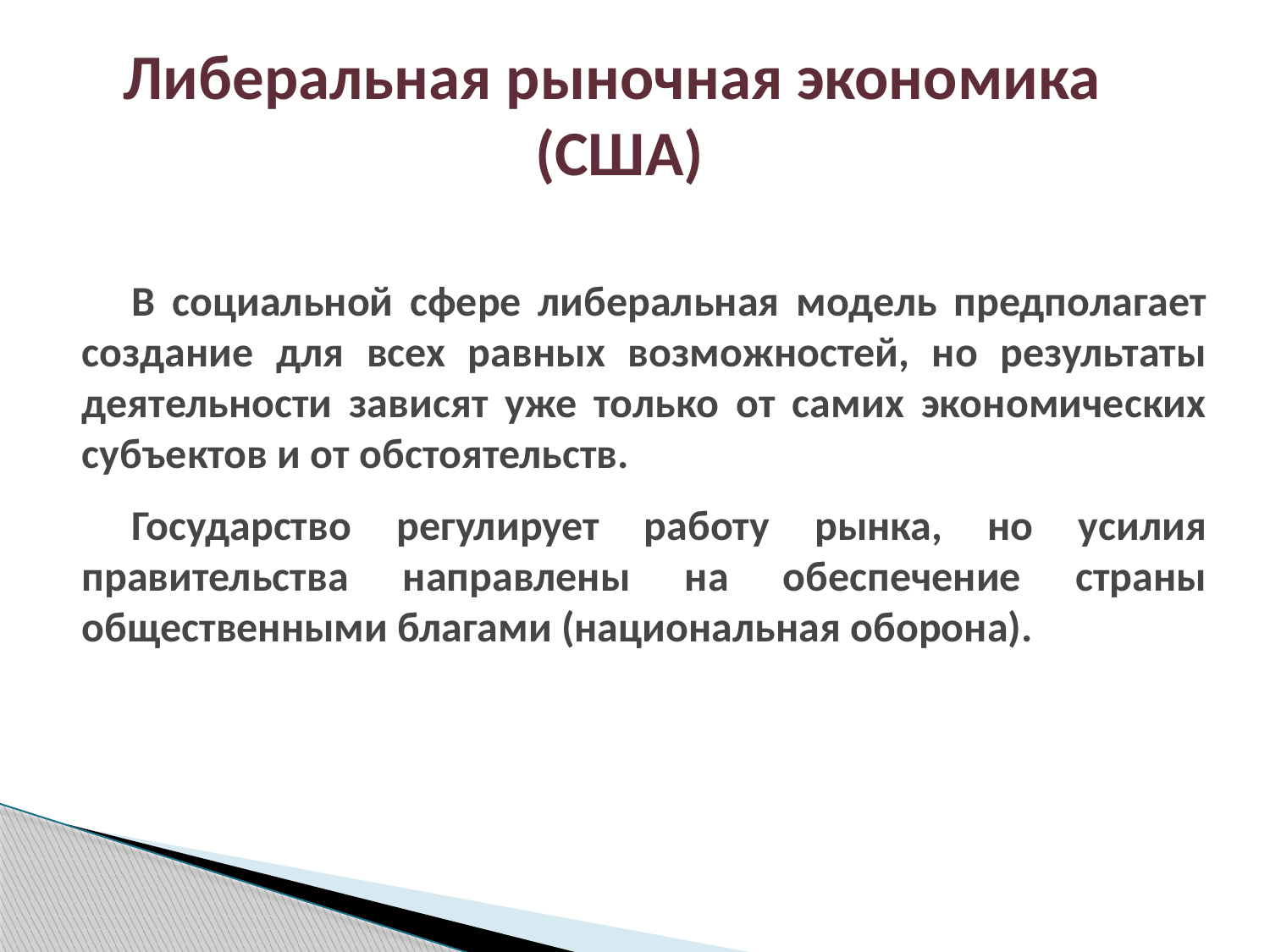

Либеральная рыночная экономика
(США)
В социальной сфере либеральная модель предполагает создание для всех равных возможностей, но результаты деятельности зависят уже только от самих экономических субъектов и от обстоятельств.
Государство регулирует работу рынка, но усилия правительства направлены на обеспечение страны общественными благами (национальная оборона).